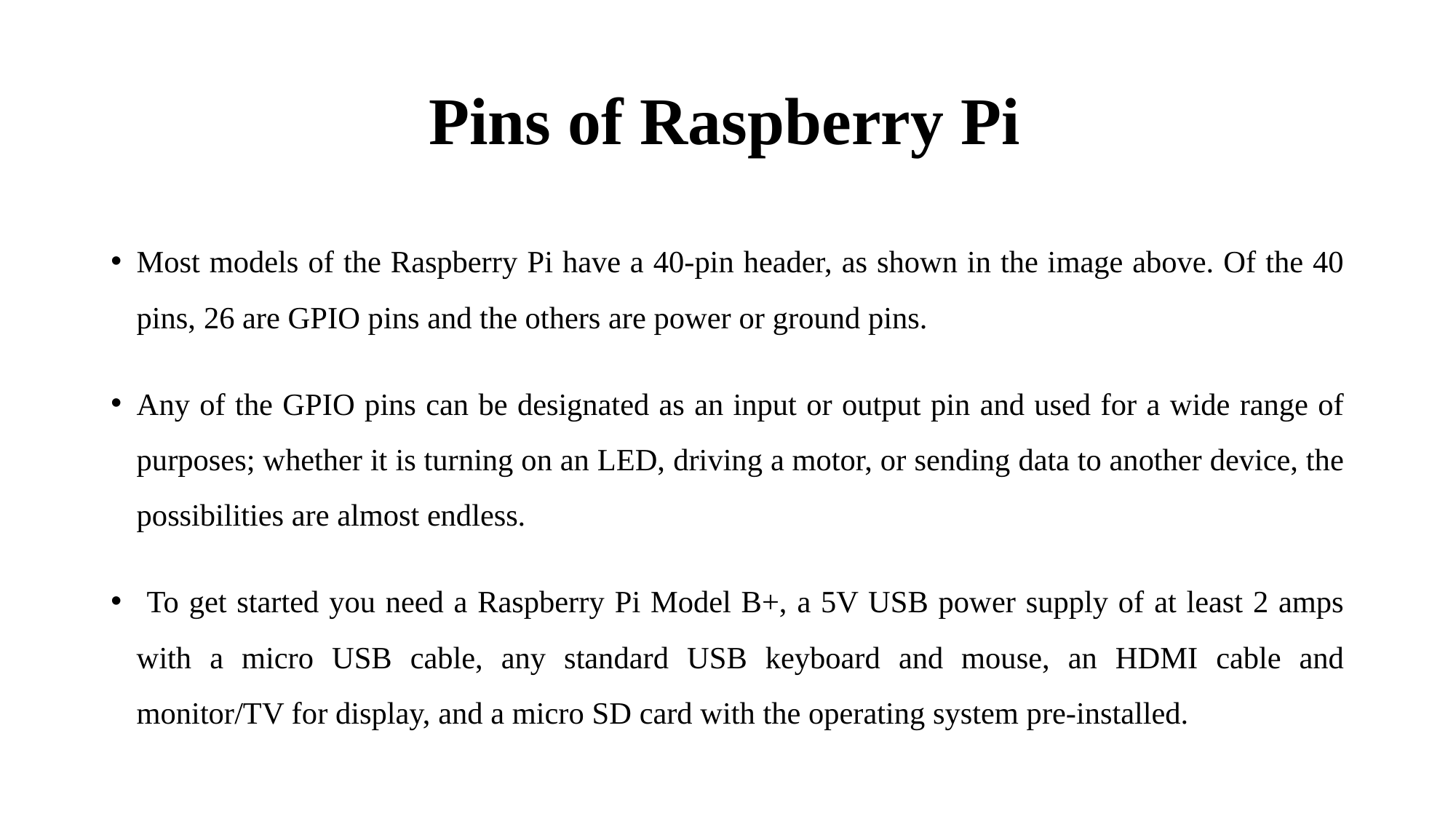

# Pins of Raspberry Pi
Most models of the Raspberry Pi have a 40-pin header, as shown in the image above. Of the 40 pins, 26 are GPIO pins and the others are power or ground pins.
Any of the GPIO pins can be designated as an input or output pin and used for a wide range of purposes; whether it is turning on an LED, driving a motor, or sending data to another device, the possibilities are almost endless.
 To get started you need a Raspberry Pi Model B+, a 5V USB power supply of at least 2 amps with a micro USB cable, any standard USB keyboard and mouse, an HDMI cable and monitor/TV for display, and a micro SD card with the operating system pre-installed.